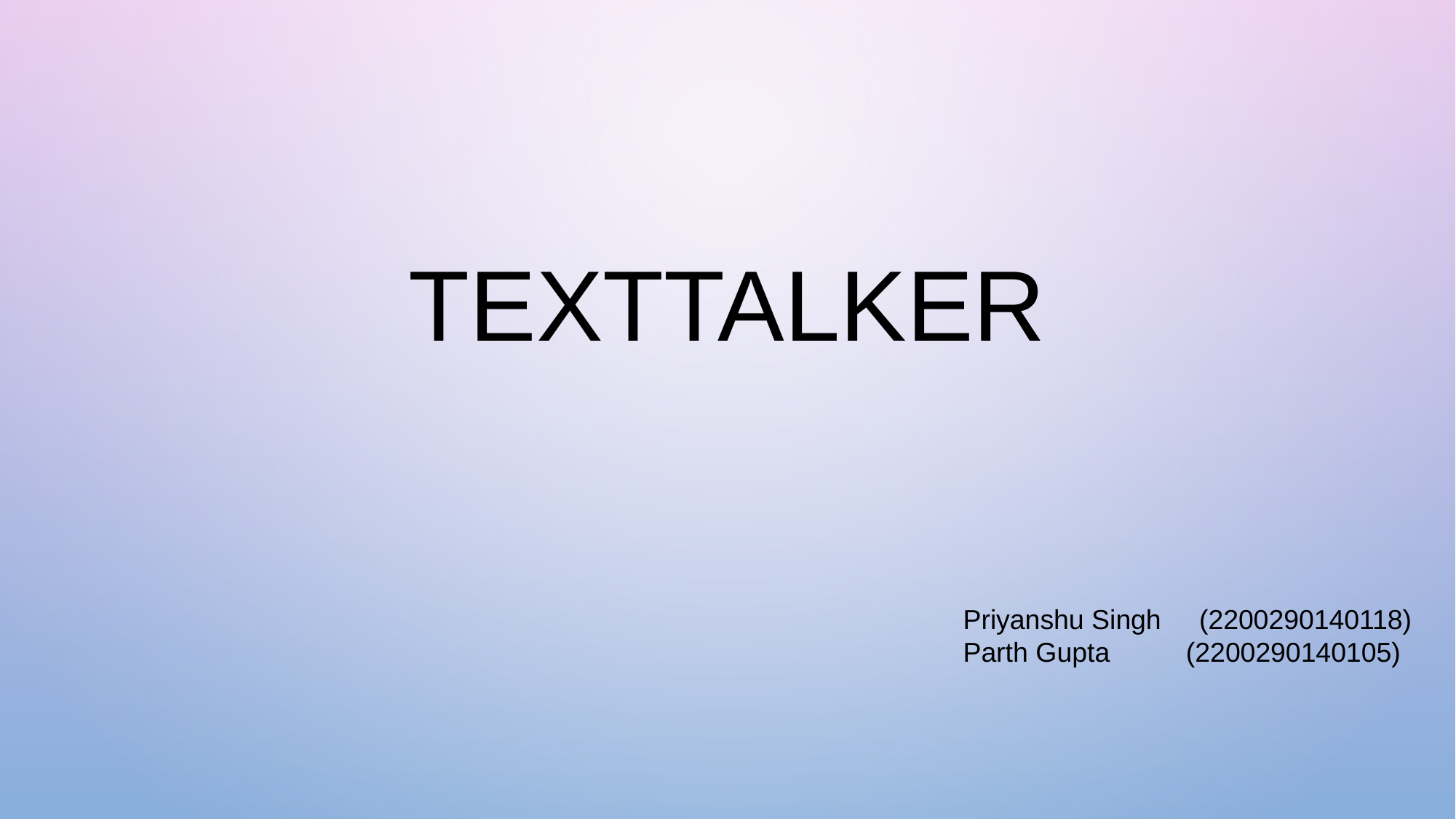

# TextTalker
Priyanshu Singh     (2200290140118)
Parth Gupta          (2200290140105)